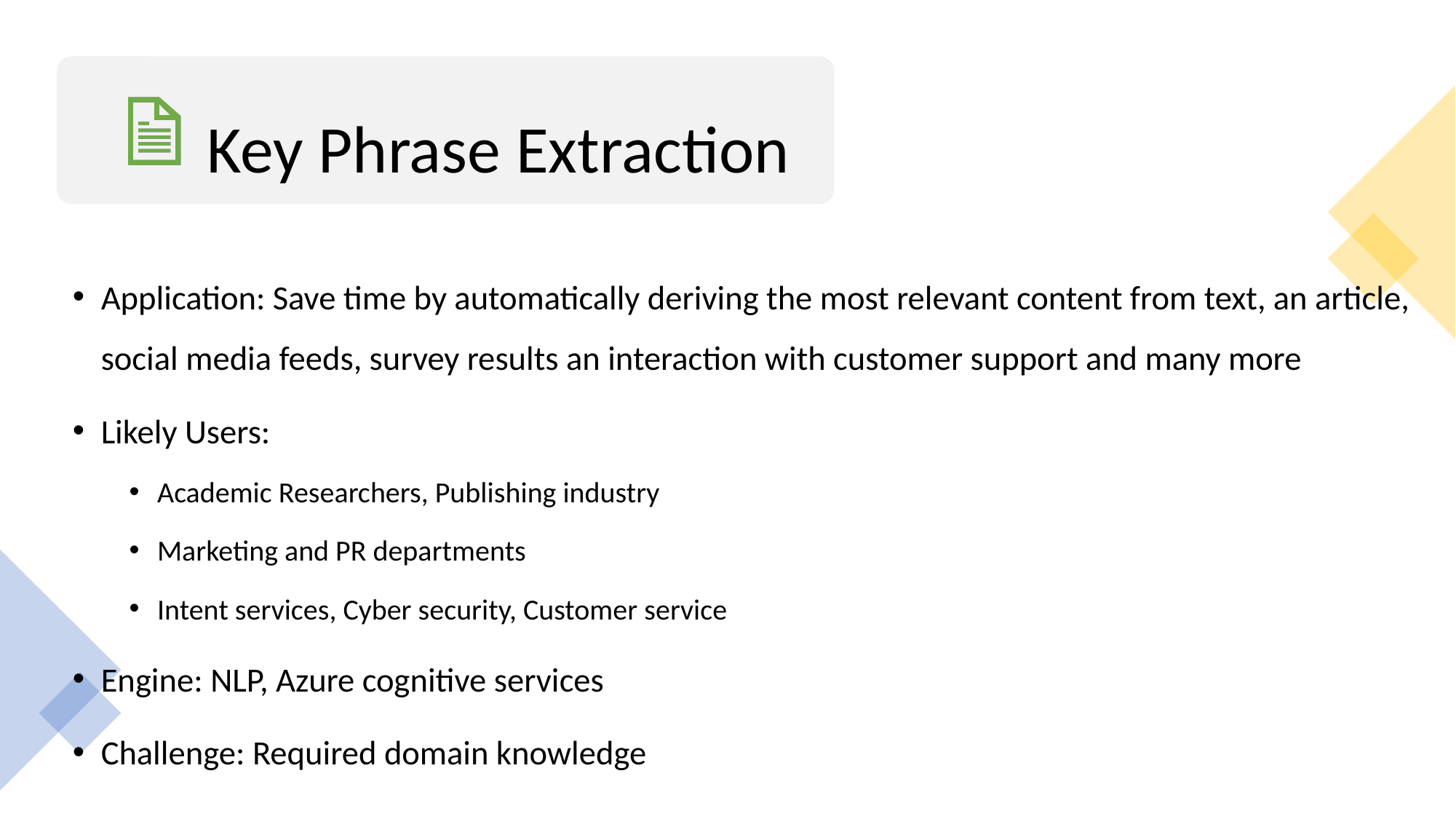

#
       Key Phrase Extraction

Application: Save time by automatically deriving the most relevant content from text, an article, social media feeds, survey results an interaction with customer support and many more
Likely Users:
Academic Researchers, Publishing industry
Marketing and PR departments
Intent services, Cyber security, Customer service
Engine: NLP, Azure cognitive services
Challenge: Required domain knowledge